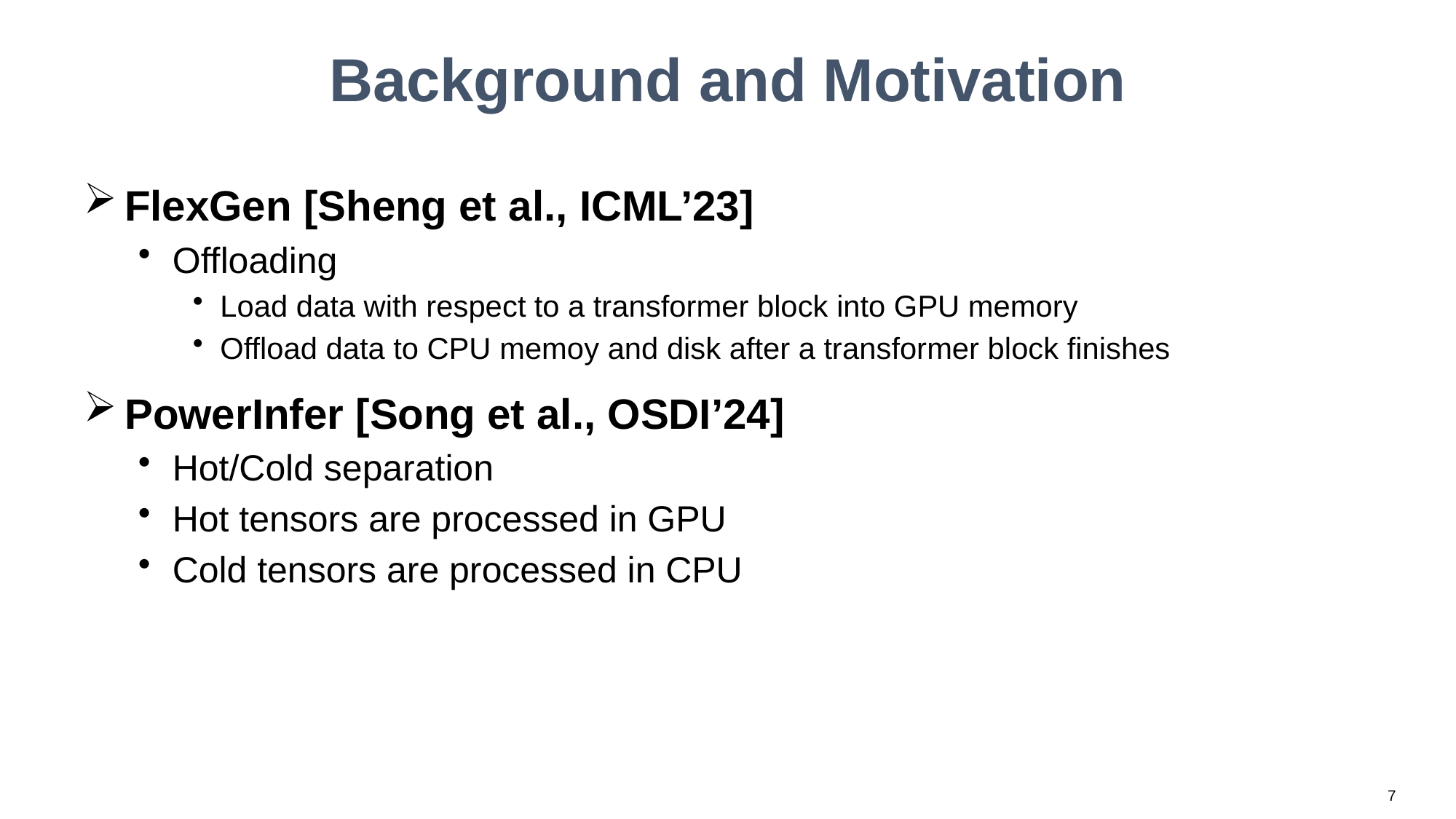

# Background and Motivation
FlexGen [Sheng et al., ICML’23]
Offloading
Load data with respect to a transformer block into GPU memory
Offload data to CPU memoy and disk after a transformer block finishes
PowerInfer [Song et al., OSDI’24]
Hot/Cold separation
Hot tensors are processed in GPU
Cold tensors are processed in CPU
7